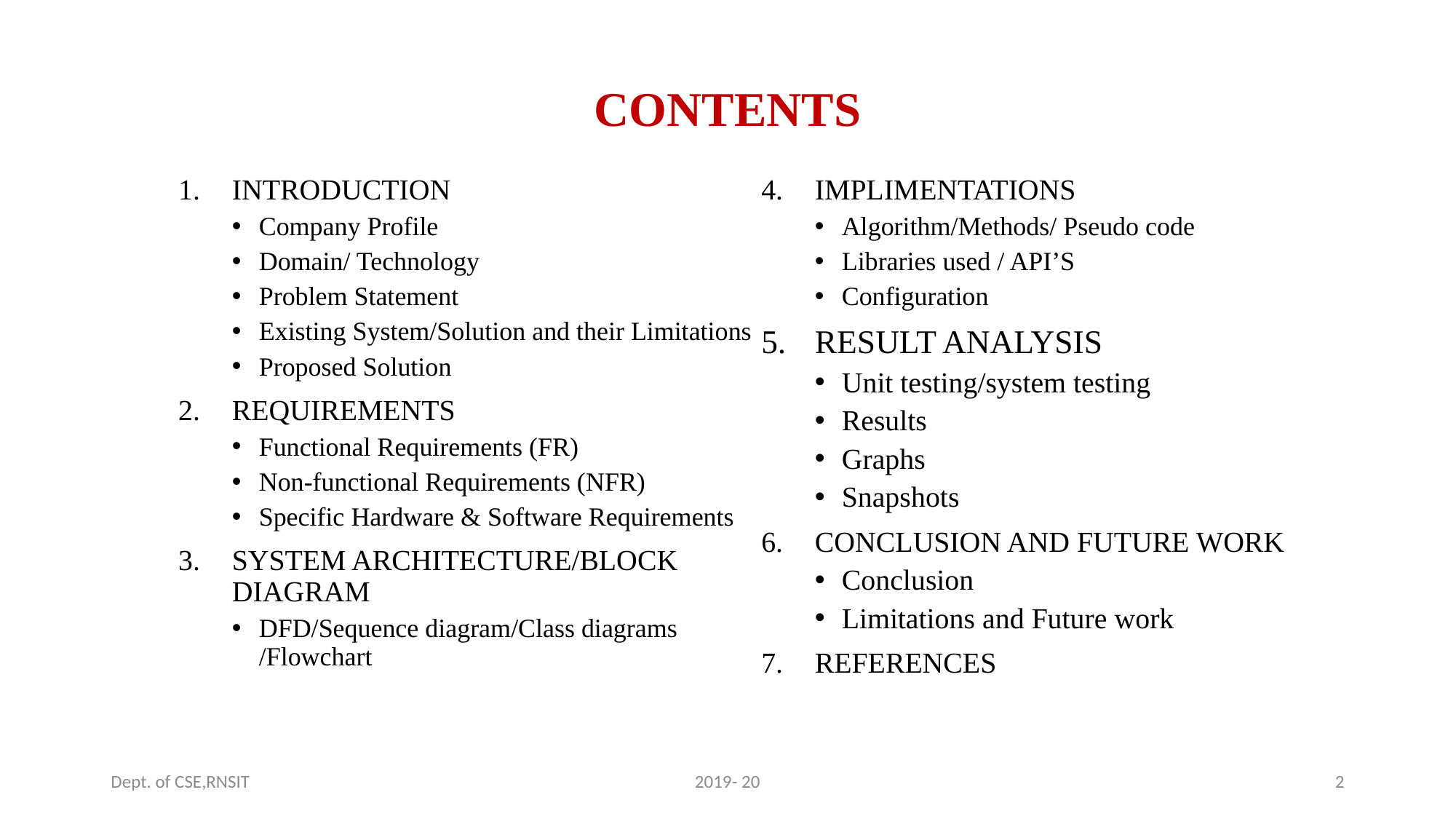

# CONTENTS
INTRODUCTION
Company Profile
Domain/ Technology
Problem Statement
Existing System/Solution and their Limitations
Proposed Solution
REQUIREMENTS
Functional Requirements (FR)
Non-functional Requirements (NFR)
Specific Hardware & Software Requirements
SYSTEM ARCHITECTURE/BLOCK DIAGRAM
DFD/Sequence diagram/Class diagrams /Flowchart
IMPLIMENTATIONS
Algorithm/Methods/ Pseudo code
Libraries used / API’S
Configuration
RESULT ANALYSIS
Unit testing/system testing
Results
Graphs
Snapshots
CONCLUSION AND FUTURE WORK
Conclusion
Limitations and Future work
REFERENCES
Dept. of CSE,RNSIT
2019- 20
2